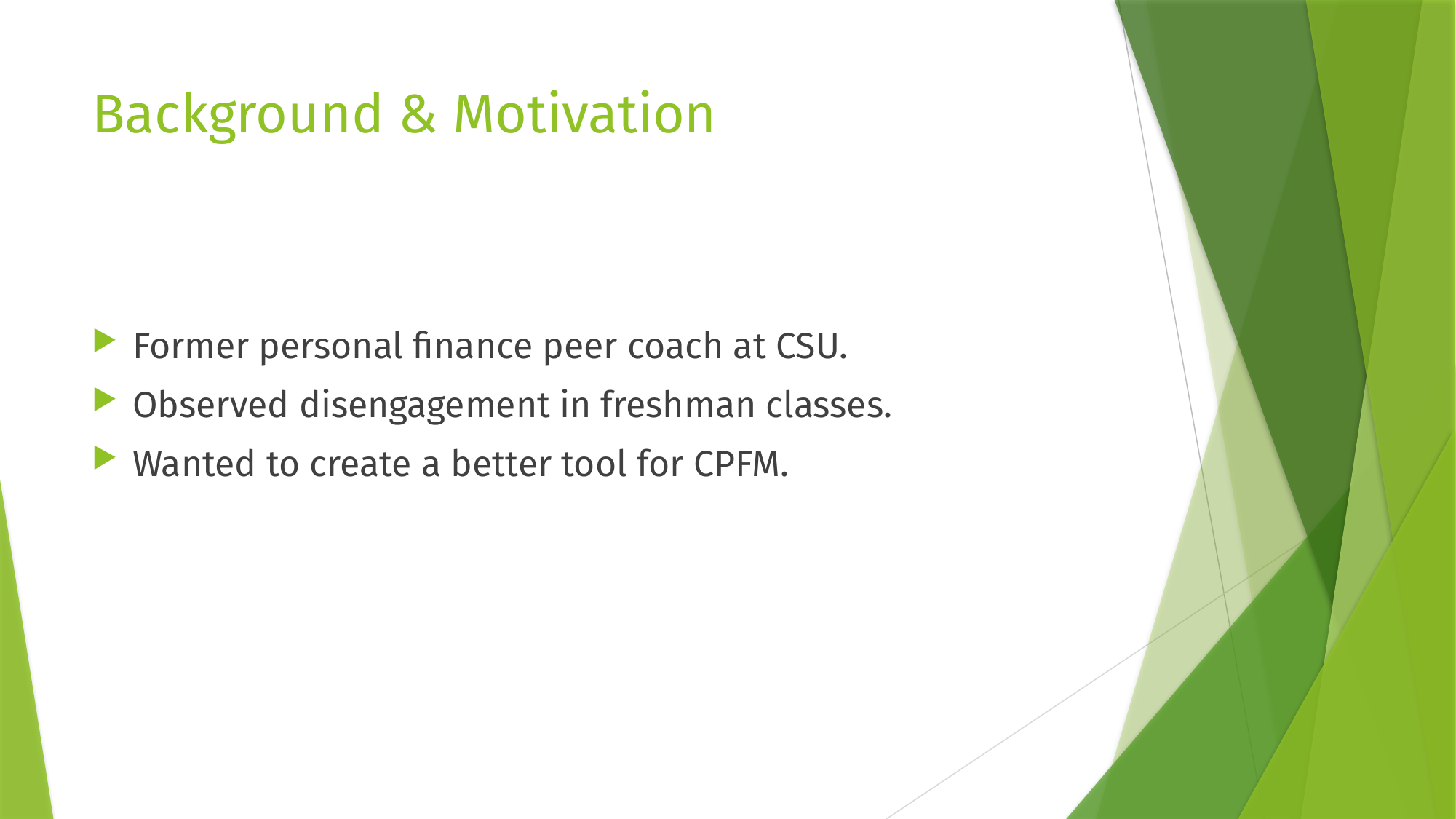

# Background & Motivation

Former personal finance peer coach at CSU.
Observed disengagement in freshman classes.
Wanted to create a better tool for CPFM.